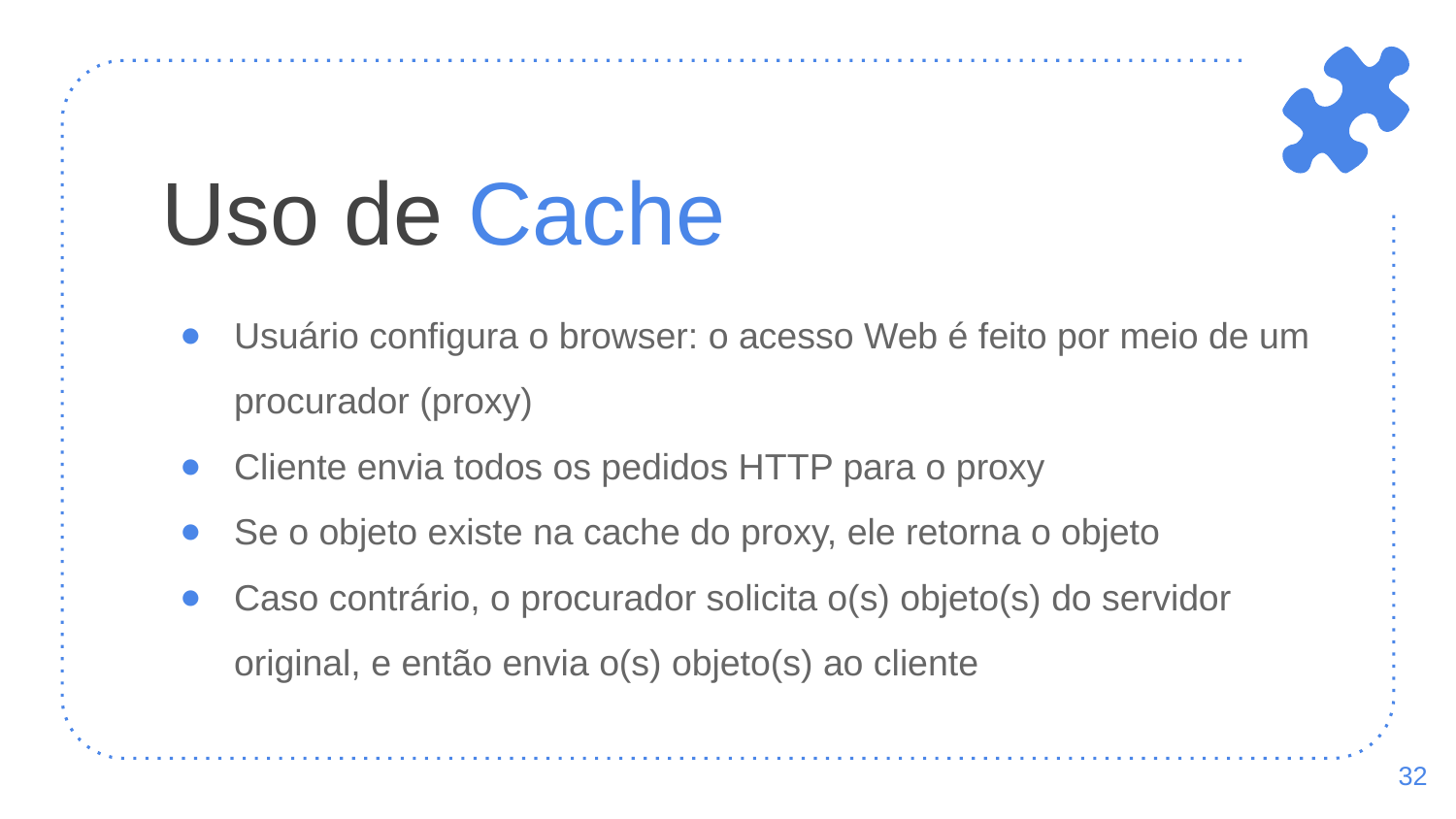

# Uso de Cache
Usuário configura o browser: o acesso Web é feito por meio de um procurador (proxy)
Cliente envia todos os pedidos HTTP para o proxy
Se o objeto existe na cache do proxy, ele retorna o objeto
Caso contrário, o procurador solicita o(s) objeto(s) do servidor original, e então envia o(s) objeto(s) ao cliente
32